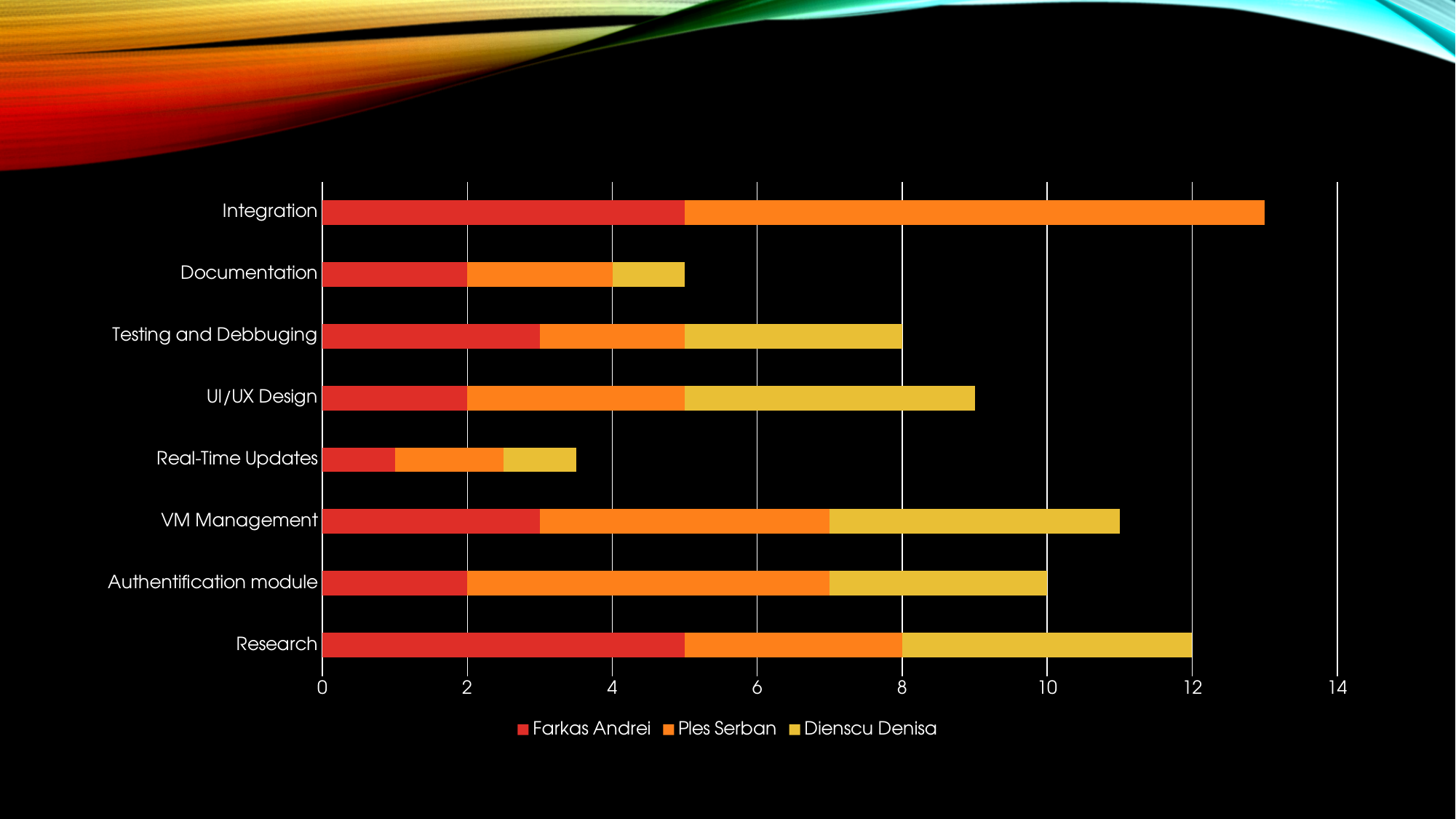

#

### Chart

| Category | Farkas Andrei | Ples Serban | Dienscu Denisa |
|---|---|---|---|
| Research | 5.0 | 3.0 | 4.0 |
| Authentification module | 2.0 | 5.0 | 3.0 |
| VM Management | 3.0 | 4.0 | 4.0 |
| Real-Time Updates | 1.0 | 1.5 | 1.0 |
| UI/UX Design | 2.0 | 3.0 | 4.0 |
| Testing and Debbuging | 3.0 | 2.0 | 3.0 |
| Documentation | 2.0 | 2.0 | 1.0 |
| Integration | 5.0 | 8.0 | None |